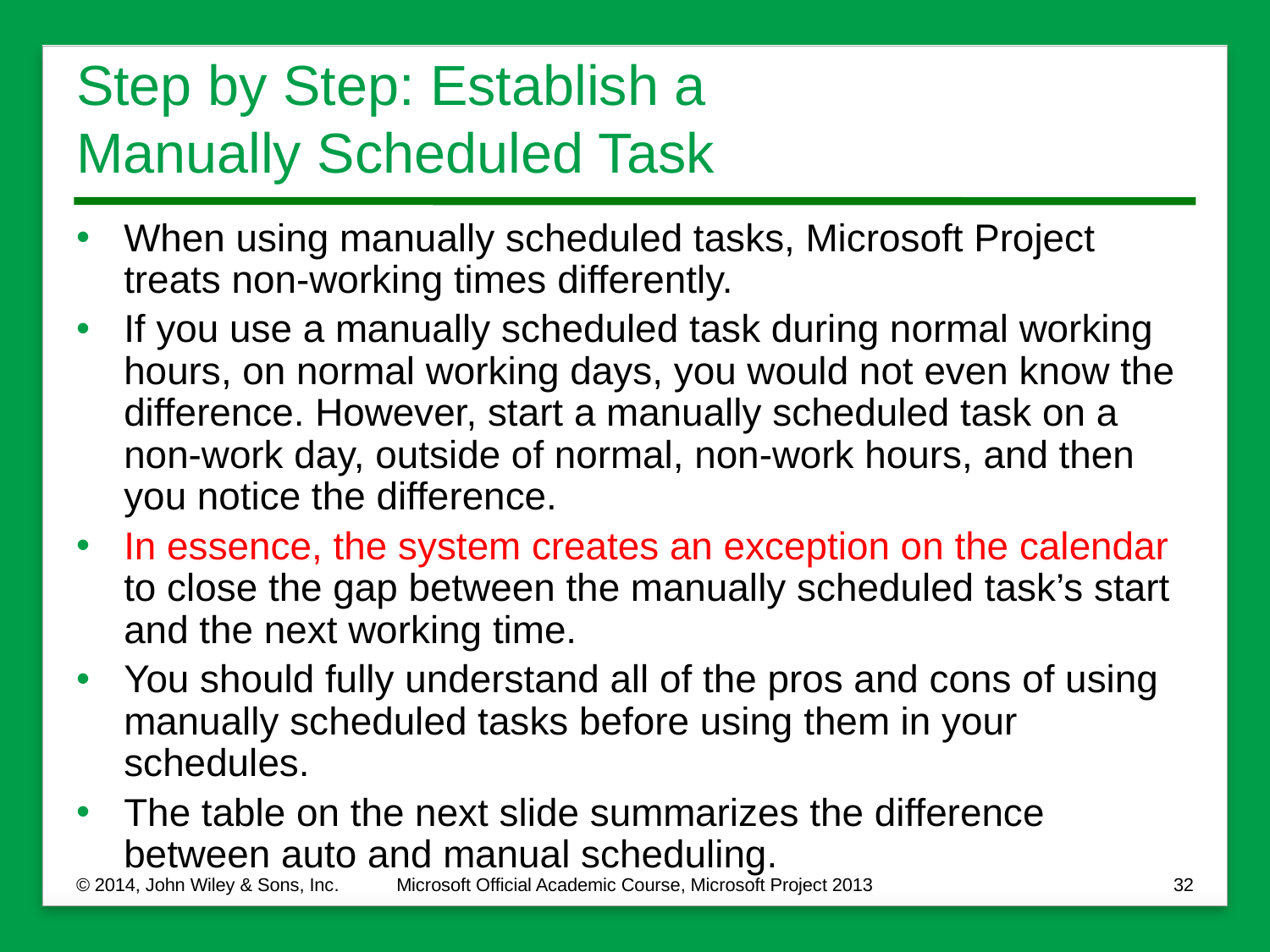

# Step by Step: Establish a Manually Scheduled Task
When using manually scheduled tasks, Microsoft Project treats non-working times differently.
If you use a manually scheduled task during normal working hours, on normal working days, you would not even know the difference. However, start a manually scheduled task on a non-work day, outside of normal, non-work hours, and then you notice the difference.
In essence, the system creates an exception on the calendar to close the gap between the manually scheduled task’s start and the next working time.
You should fully understand all of the pros and cons of using manually scheduled tasks before using them in your schedules.
The table on the next slide summarizes the difference between auto and manual scheduling.
© 2014, John Wiley & Sons, Inc.
Microsoft Official Academic Course, Microsoft Project 2013
32